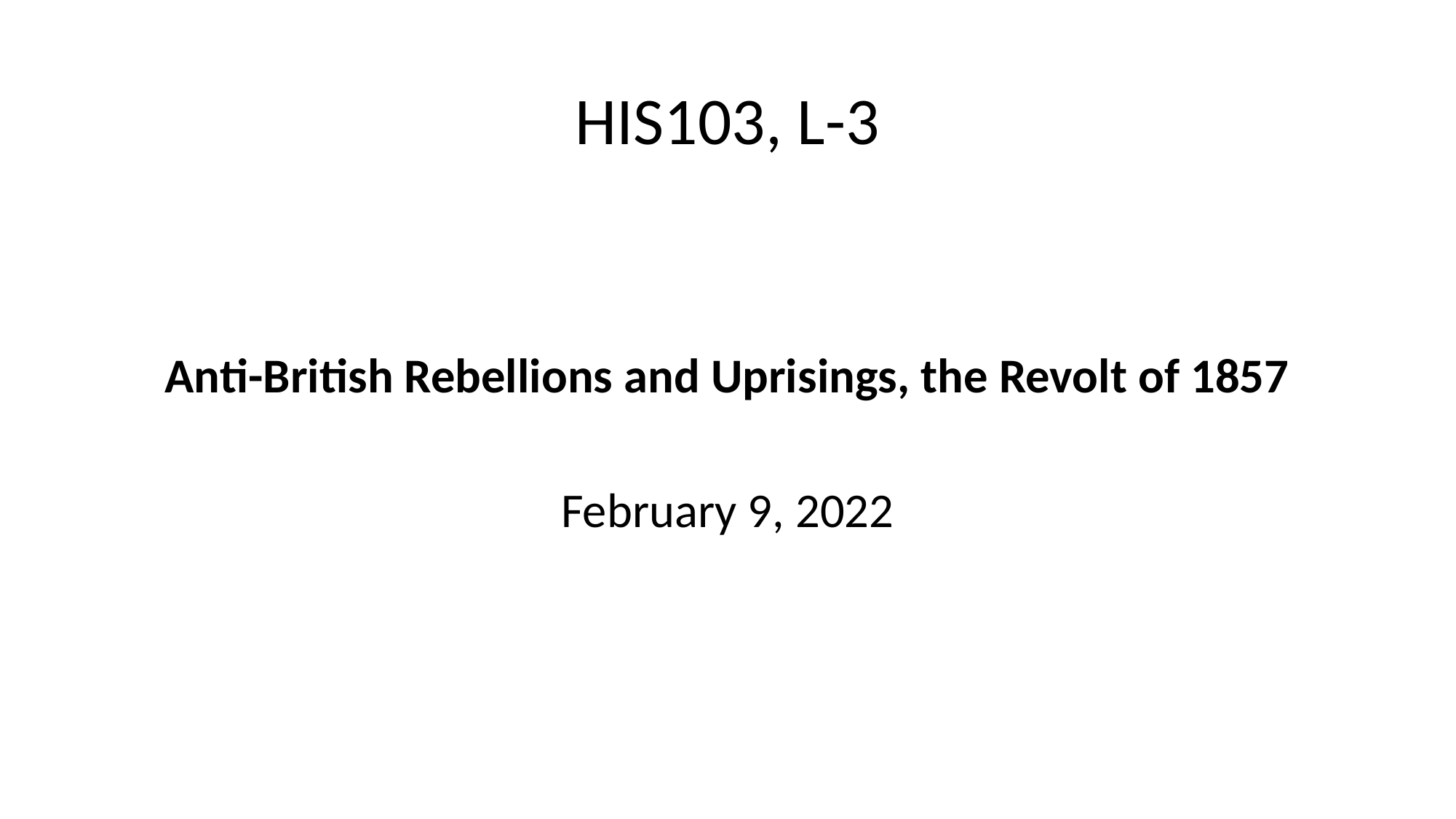

# HIS103, L-3

Anti-British Rebellions and Uprisings, the Revolt of 1857

February 9, 2022